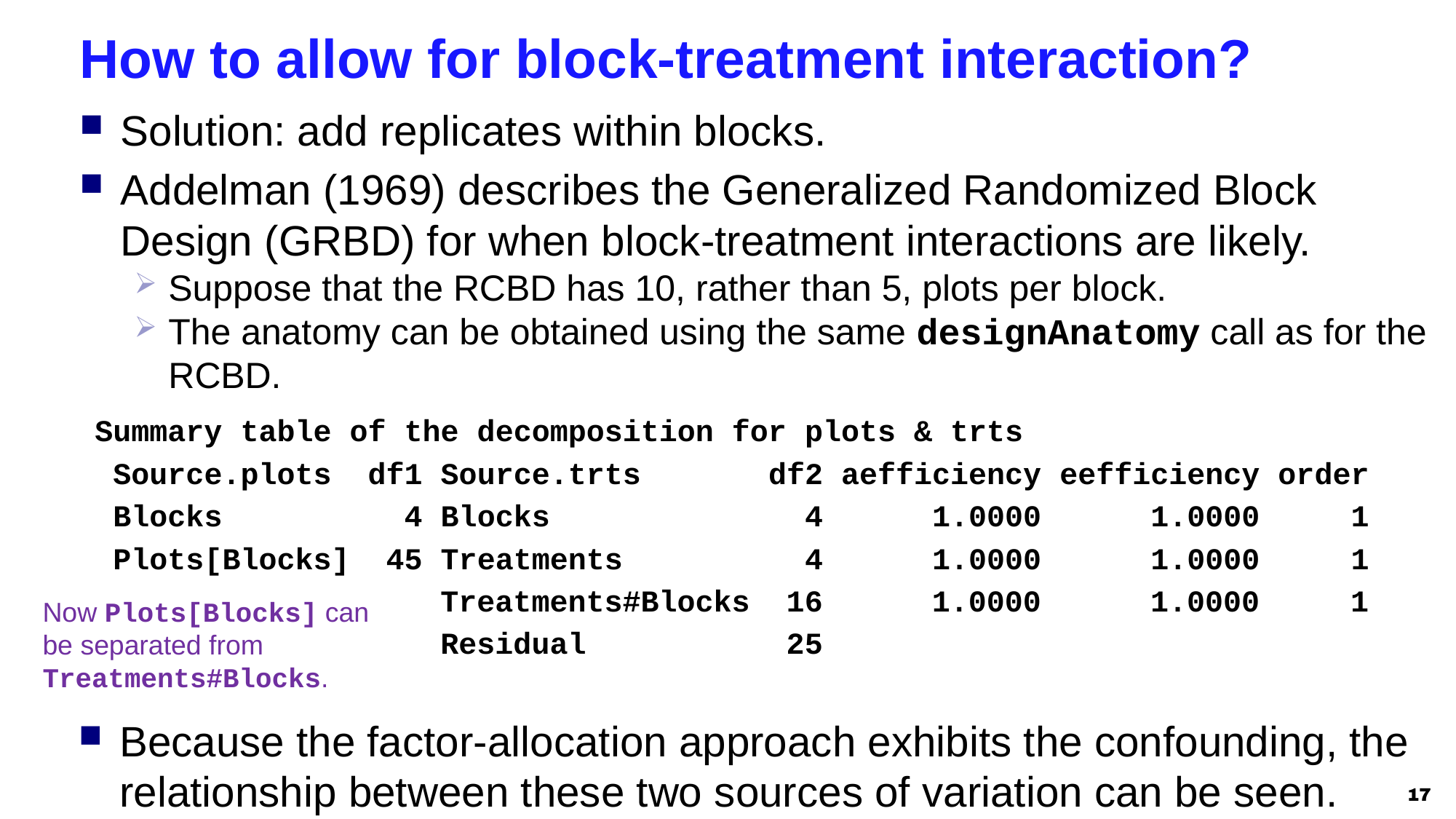

# How to allow for block-treatment interaction?
Solution: add replicates within blocks.
Addelman (1969) describes the Generalized Randomized Block Design (GRBD) for when block-treatment interactions are likely.
Suppose that the RCBD has 10, rather than 5, plots per block.
The anatomy can be obtained using the same designAnatomy call as for the RCBD.

Summary table of the decomposition for plots & trts
 Source.plots  df1 Source.trts       df2 aefficiency eefficiency order
 Blocks          4 Blocks              4      1.0000      1.0000     1
 Plots[Blocks]  45 Treatments          4      1.0000      1.0000     1
                   Treatments#Blocks  16      1.0000      1.0000     1
                   Residual           25
Now Plots[Blocks] can be separated from Treatments#Blocks.
Because the factor-allocation approach exhibits the confounding, the relationship between these two sources of variation can be seen.
17